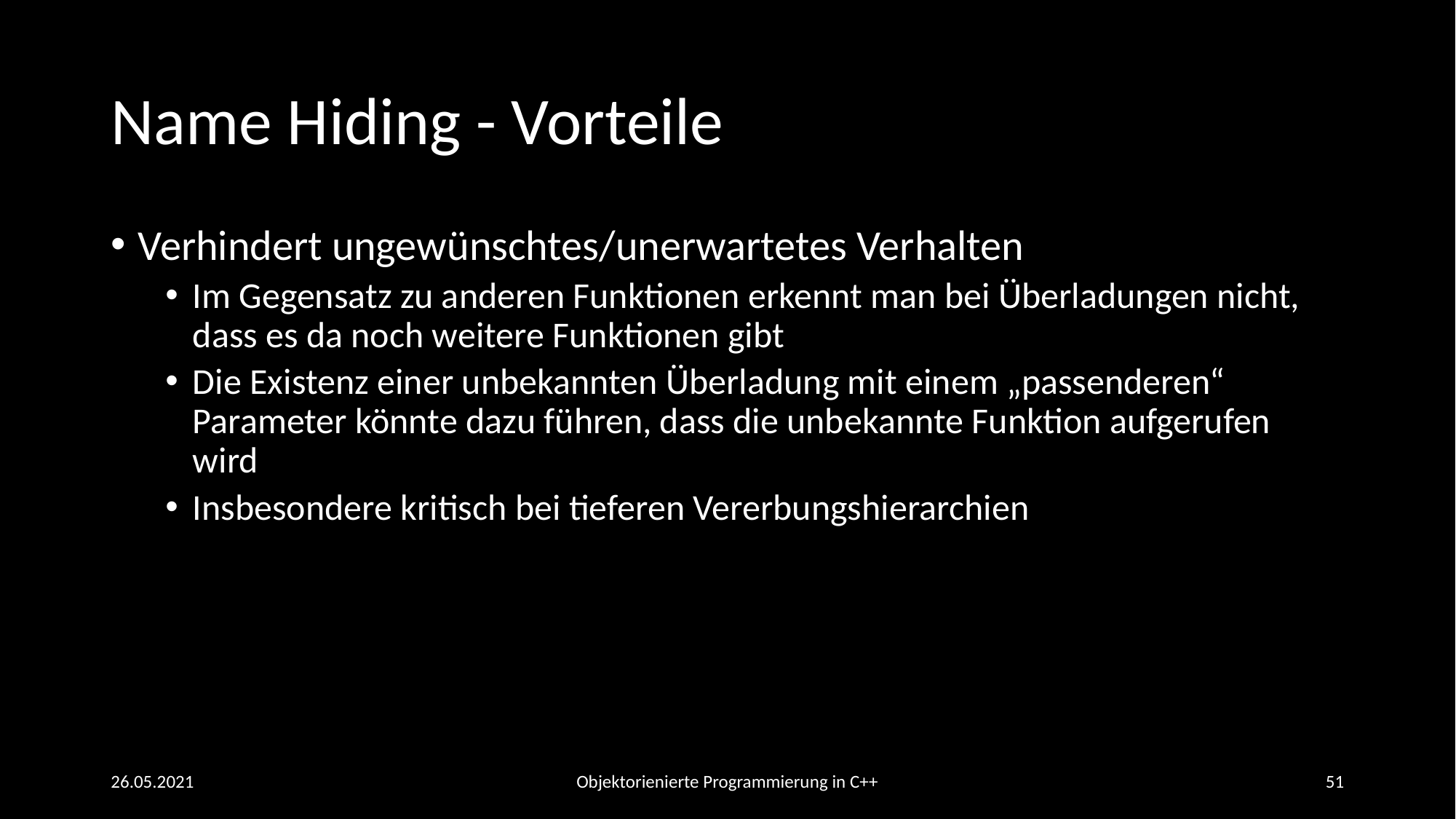

# Name Hiding - Vorteile
Verhindert ungewünschtes/unerwartetes Verhalten
Im Gegensatz zu anderen Funktionen erkennt man bei Überladungen nicht, dass es da noch weitere Funktionen gibt
Die Existenz einer unbekannten Überladung mit einem „passenderen“ Parameter könnte dazu führen, dass die unbekannte Funktion aufgerufen wird
Insbesondere kritisch bei tieferen Vererbungshierarchien
26.05.2021
Objektorienierte Programmierung in C++
51